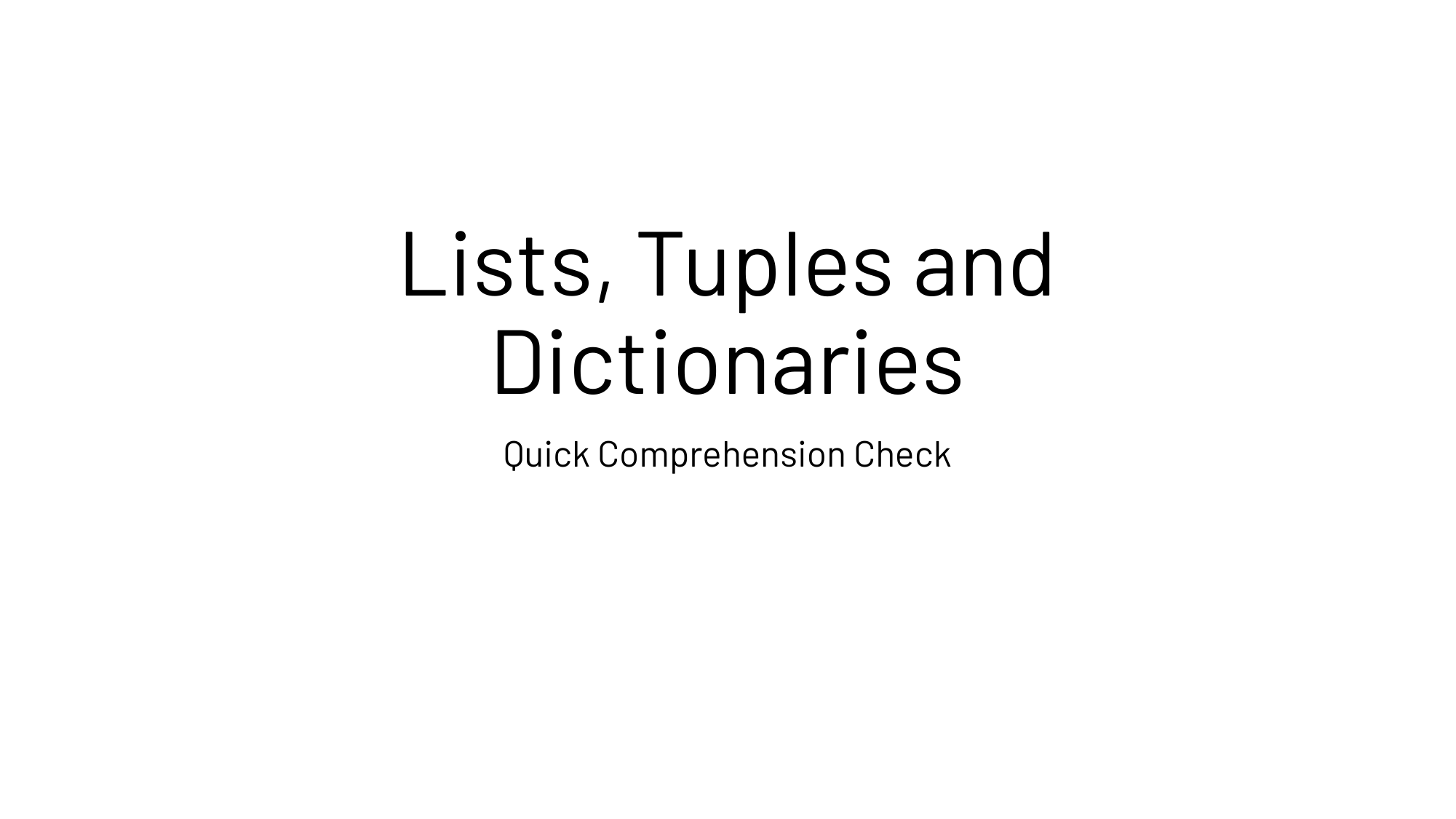

# Lists, Tuples and Dictionaries
Quick Comprehension Check